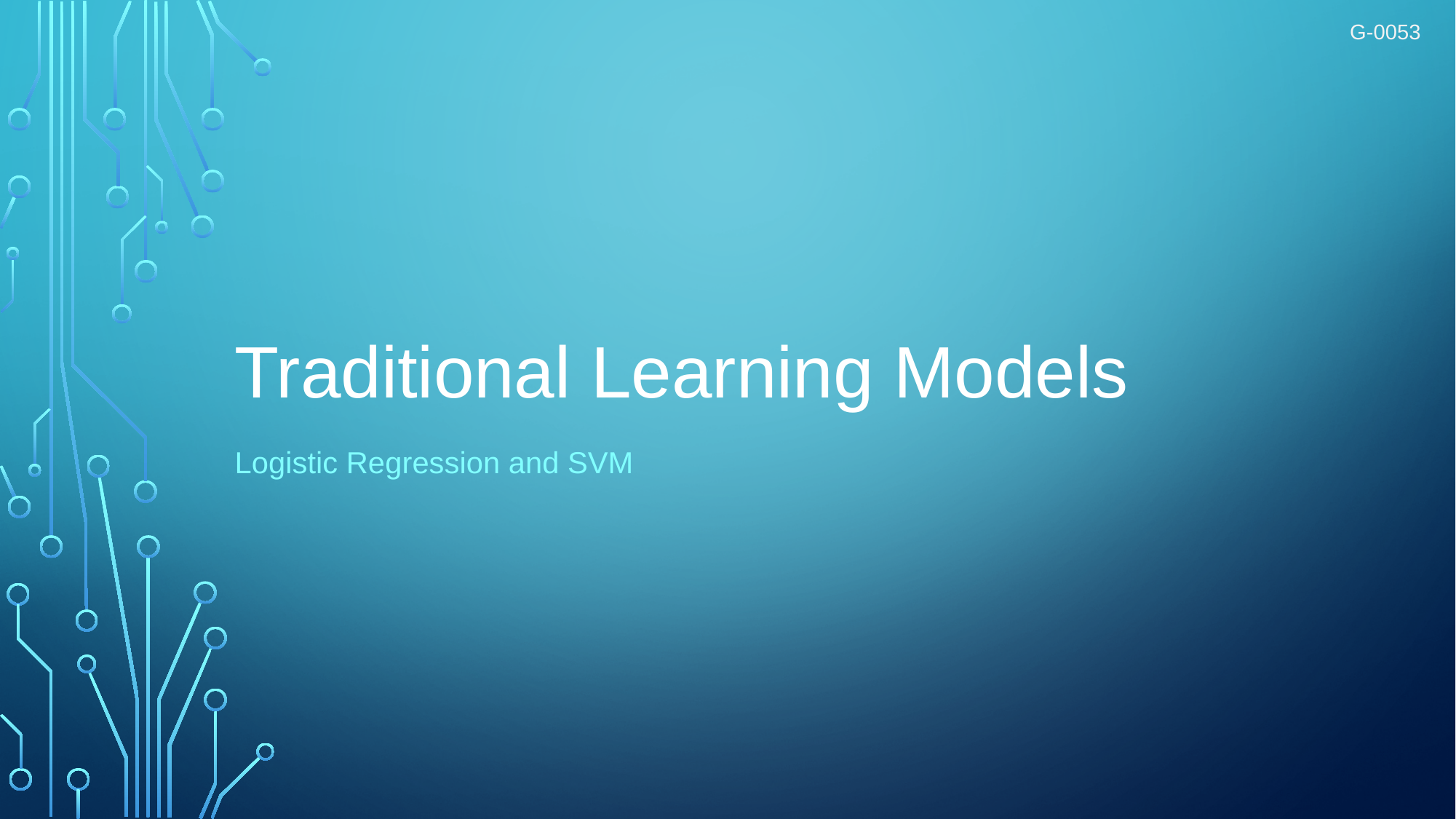

G-0053
# Traditional Learning Models
Logistic Regression and SVM